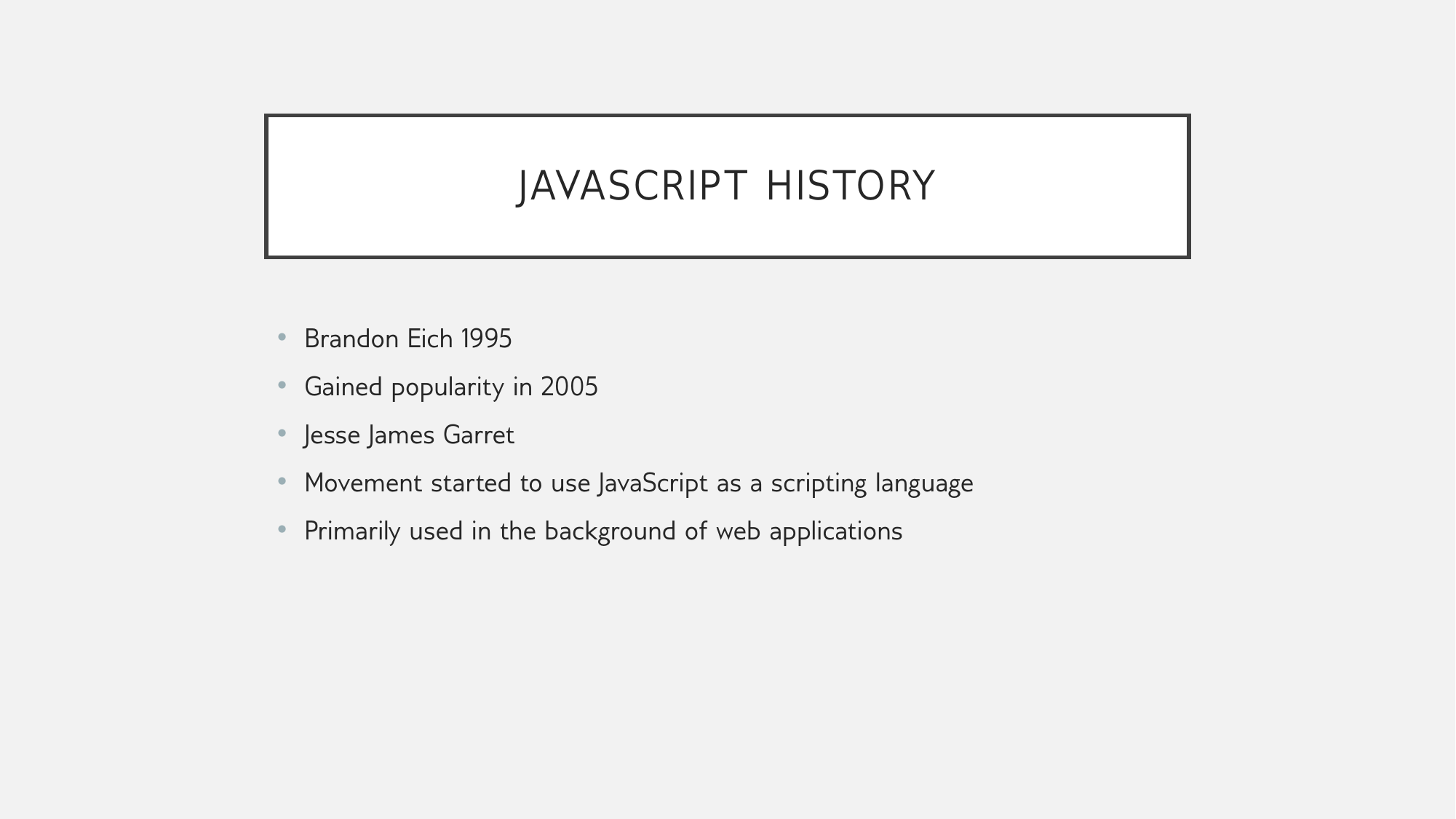

# JavaScript History
Brandon Eich 1995
Gained popularity in 2005
Jesse James Garret
Movement started to use JavaScript as a scripting language
Primarily used in the background of web applications